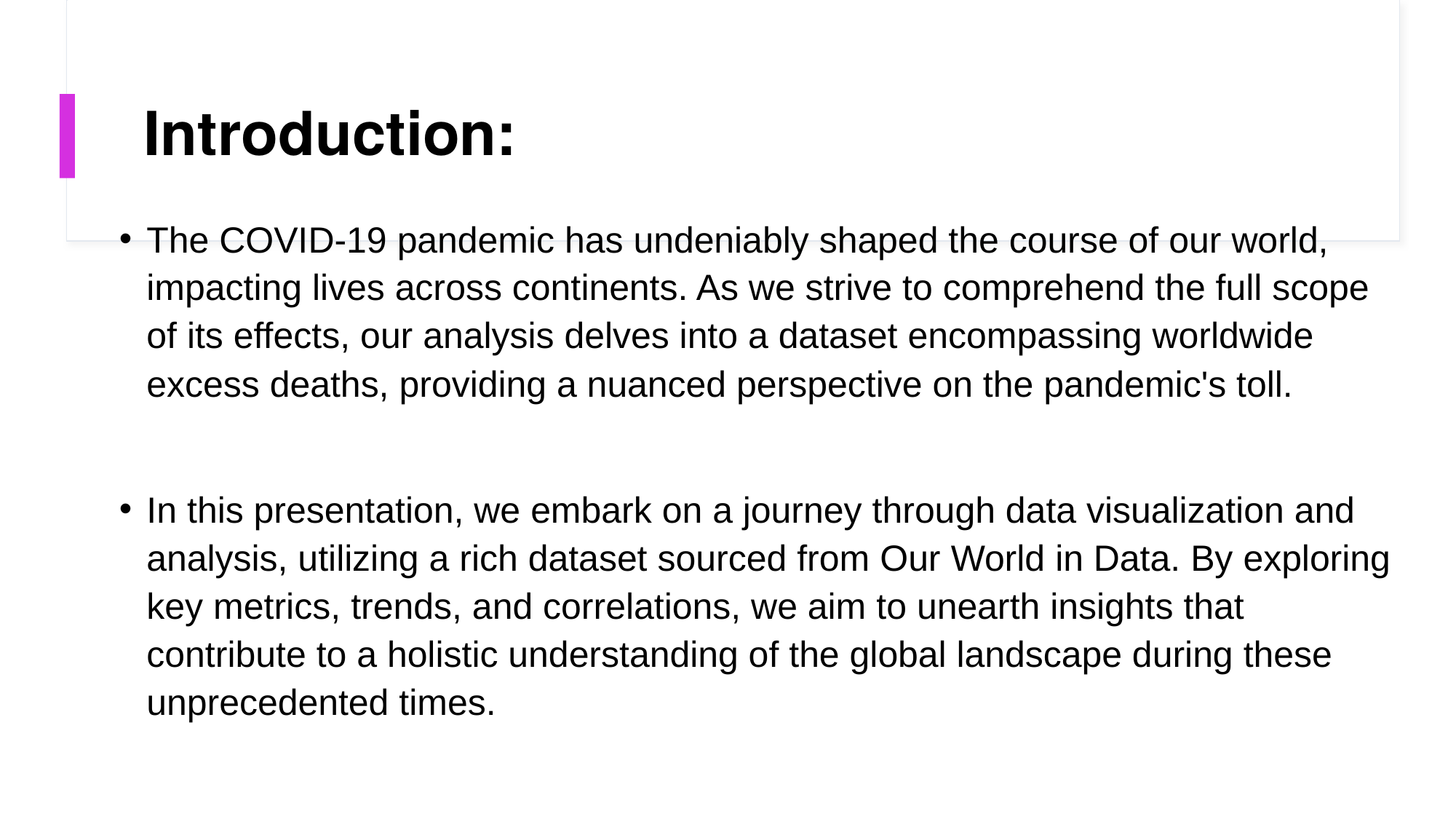

# Introduction:
The COVID-19 pandemic has undeniably shaped the course of our world, impacting lives across continents. As we strive to comprehend the full scope of its effects, our analysis delves into a dataset encompassing worldwide excess deaths, providing a nuanced perspective on the pandemic's toll.

In this presentation, we embark on a journey through data visualization and analysis, utilizing a rich dataset sourced from Our World in Data. By exploring key metrics, trends, and correlations, we aim to unearth insights that contribute to a holistic understanding of the global landscape during these unprecedented times.